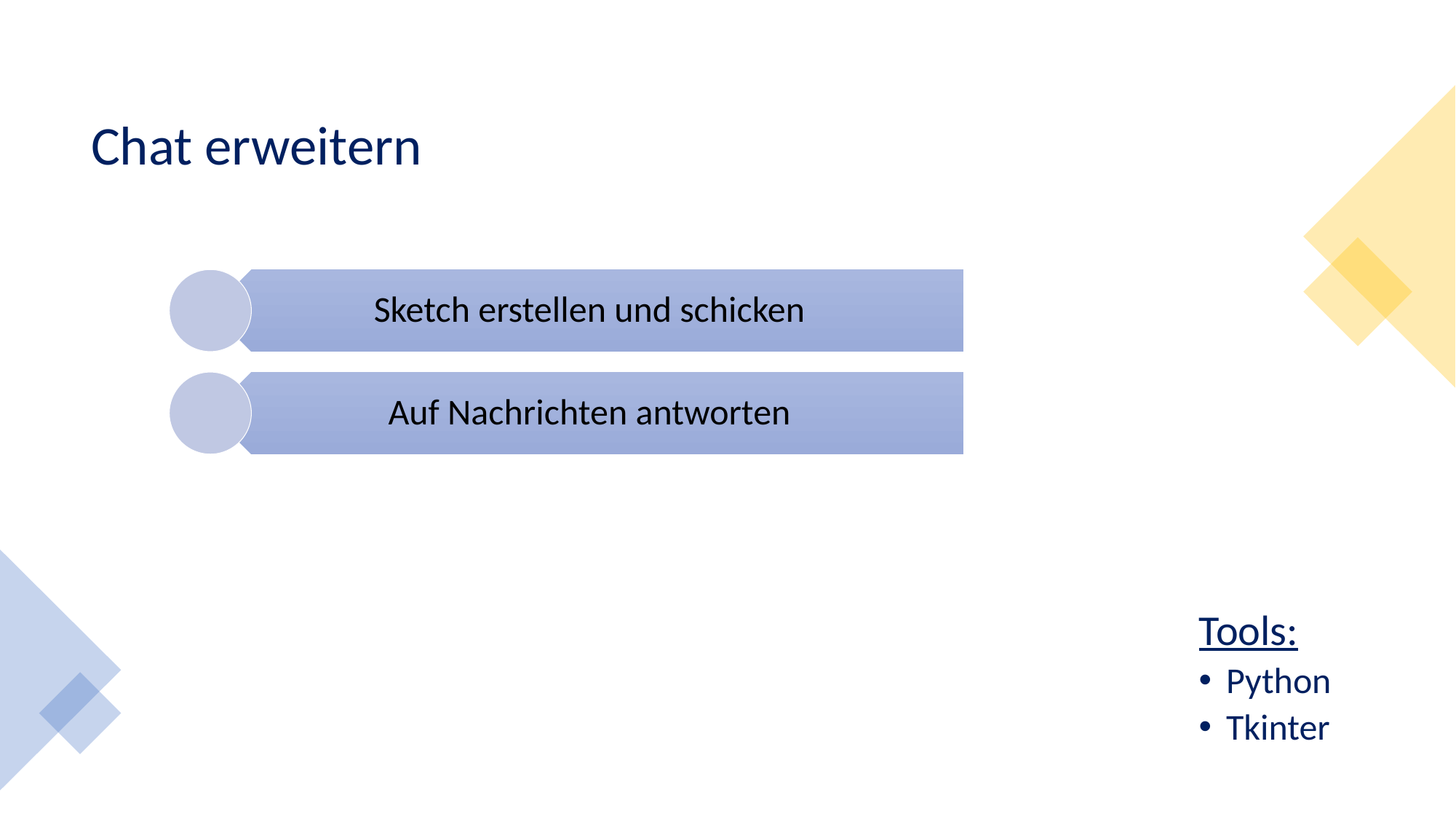

# Chat erweitern

Sketch erstellen und schicken
Auf Nachrichten antworten
Tools:
Python
Tkinter